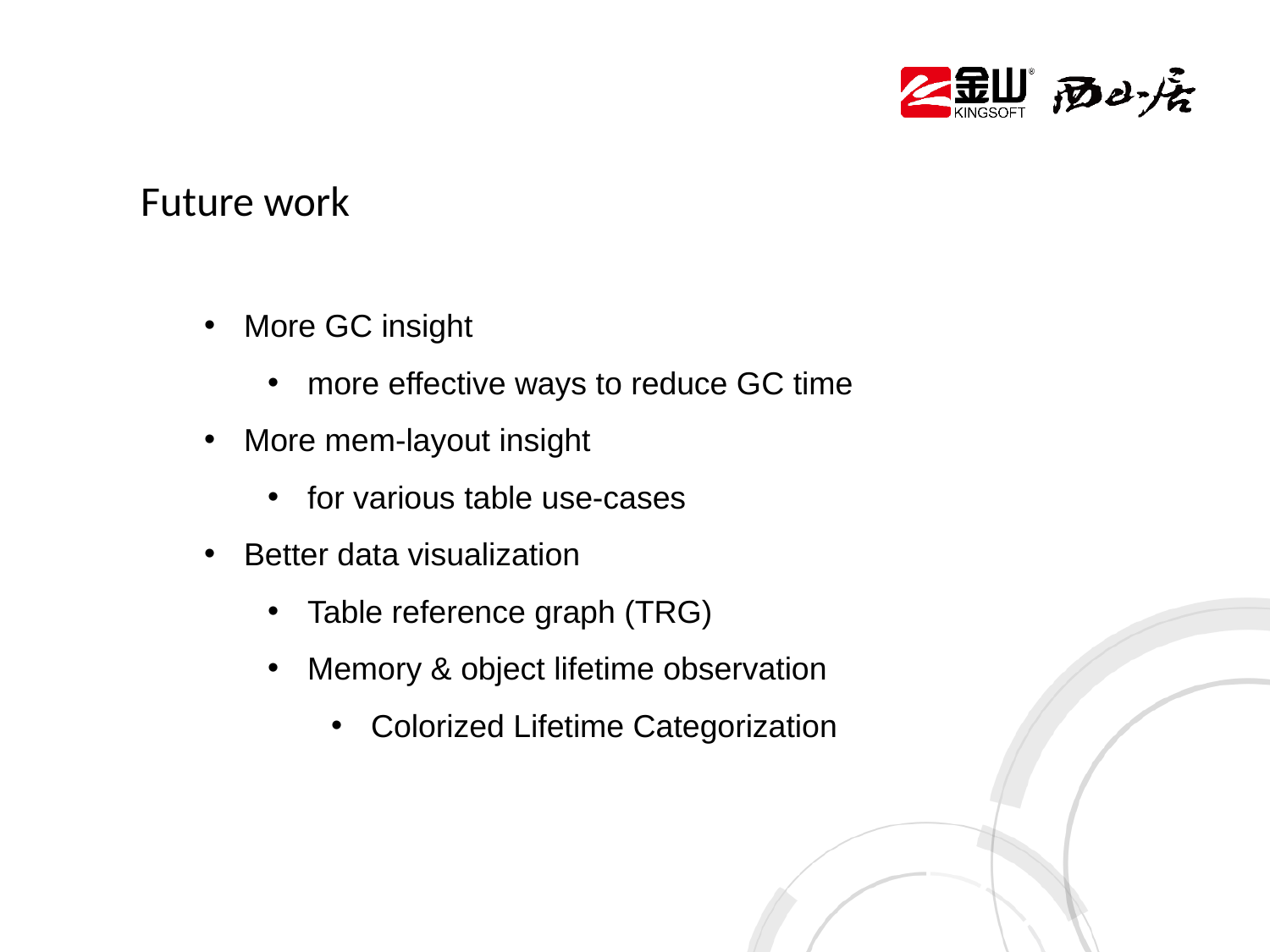

Future work
More GC insight
more effective ways to reduce GC time
More mem-layout insight
for various table use-cases
Better data visualization
Table reference graph (TRG)
Memory & object lifetime observation
Colorized Lifetime Categorization